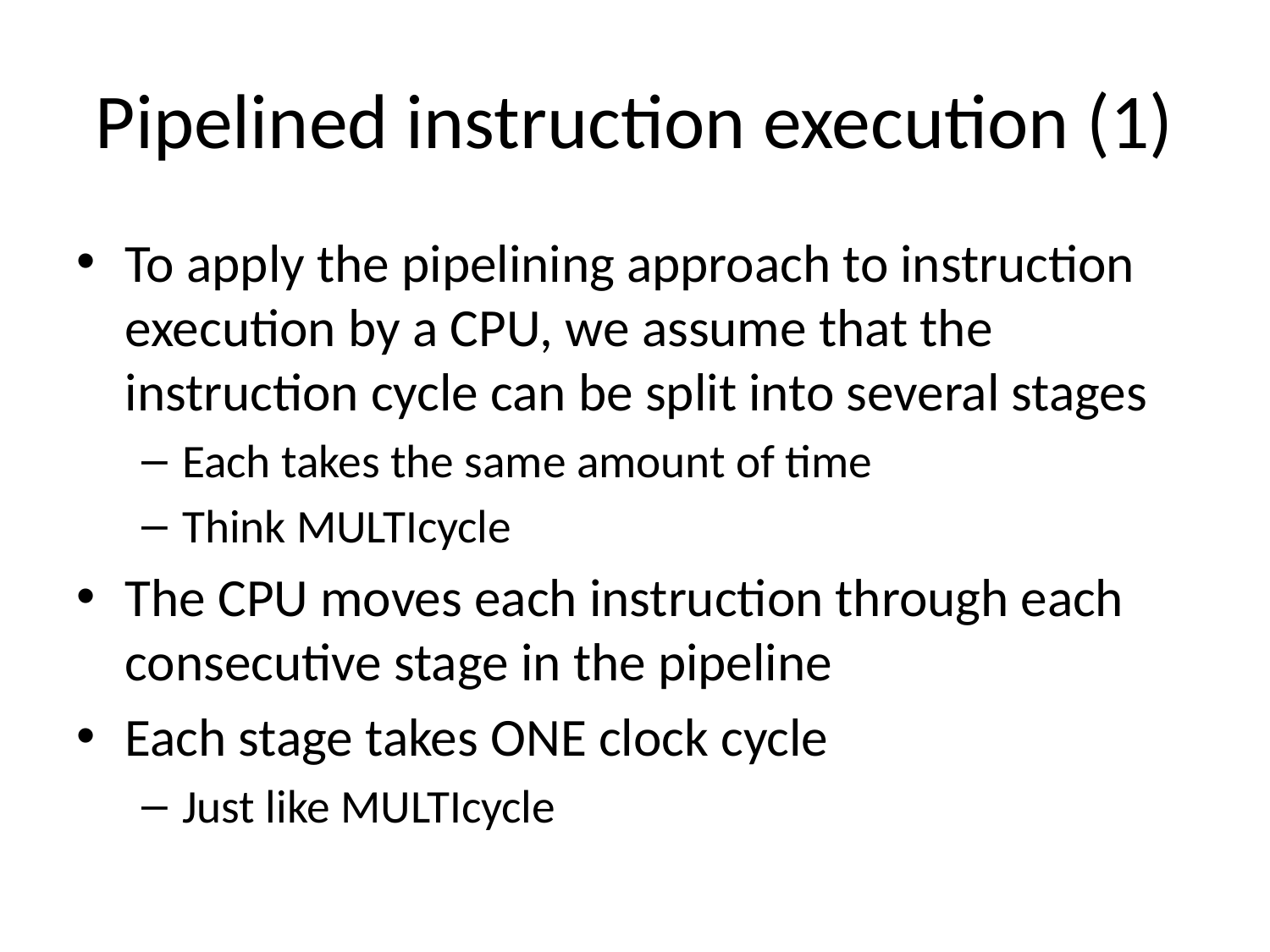

# Pipelined instruction execution (1)
To apply the pipelining approach to instruction execution by a CPU, we assume that the instruction cycle can be split into several stages
Each takes the same amount of time
Think MULTIcycle
The CPU moves each instruction through each consecutive stage in the pipeline
Each stage takes ONE clock cycle
Just like MULTIcycle